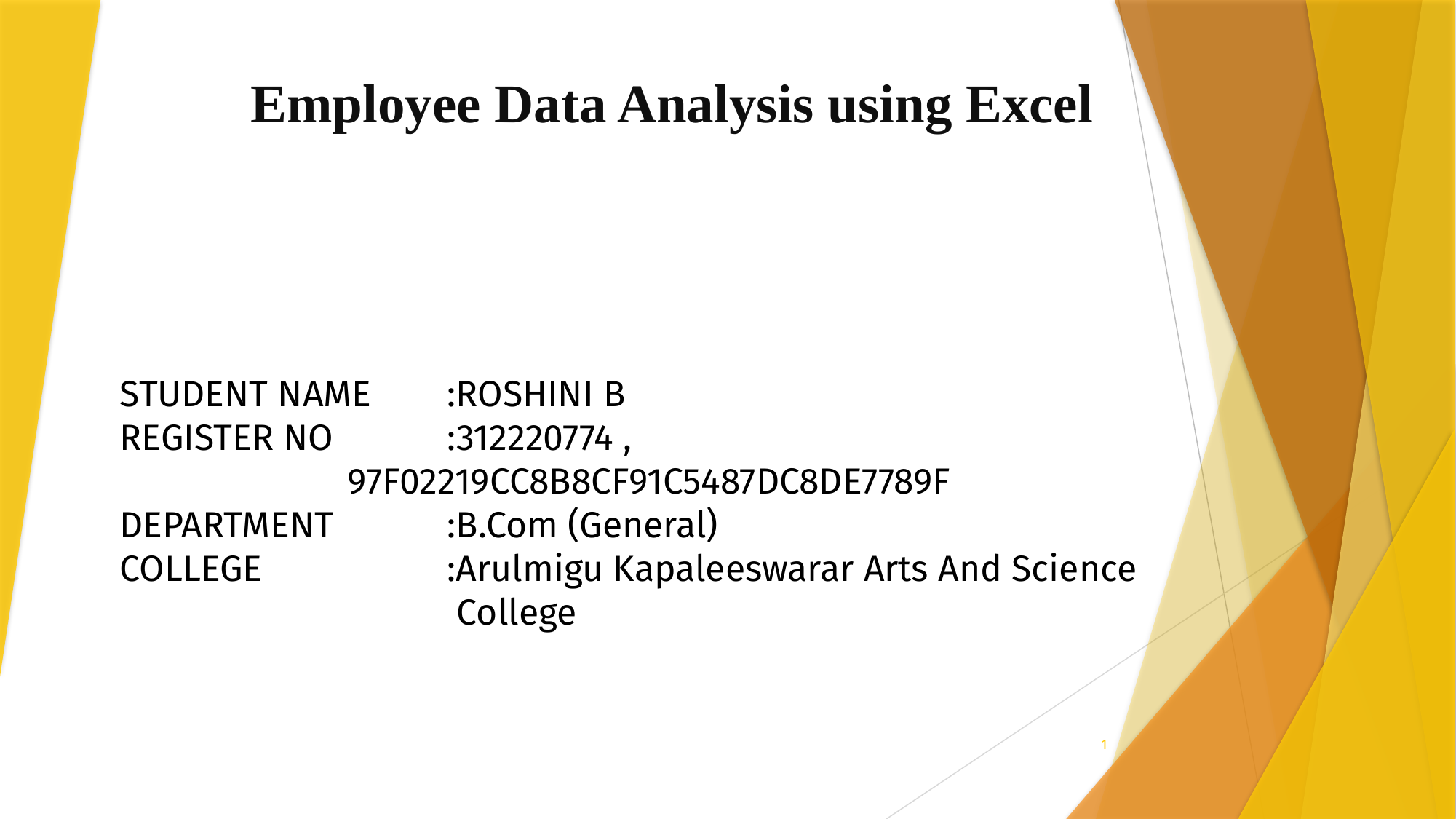

# Employee Data Analysis using Excel
STUDENT NAME	:ROSHINI B
REGISTER NO		:312220774 , 									 97F02219CC8B8CF91C5487DC8DE7789F
DEPARTMENT		:B.Com (General)
COLLEGE		:Arulmigu Kapaleeswarar Arts And Science 					 College

1